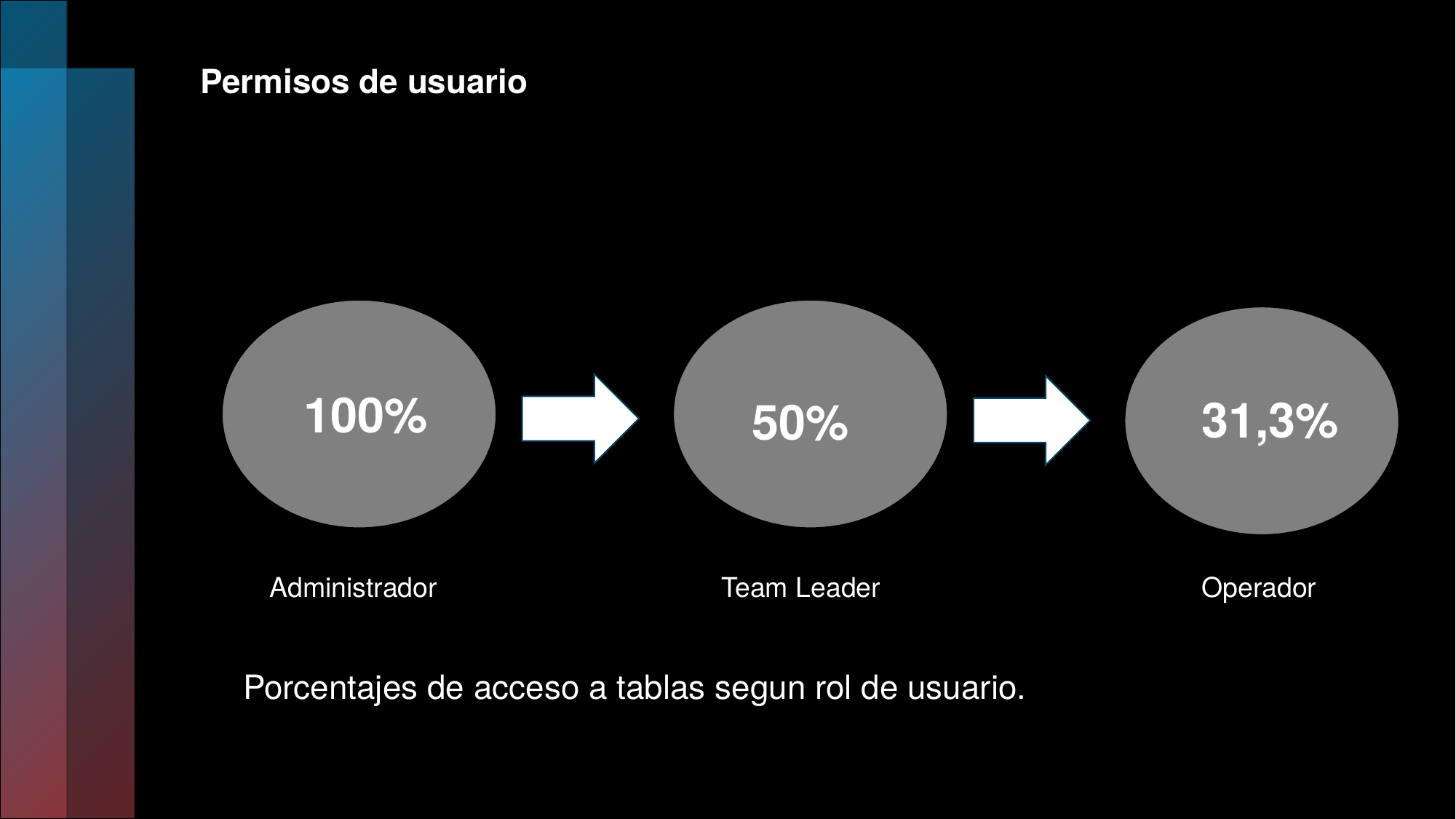

# Permisos de usuario

100%
31,3%
50%
Administrador
Team Leader
Operador
Porcentajes de acceso a tablas segun rol de usuario.